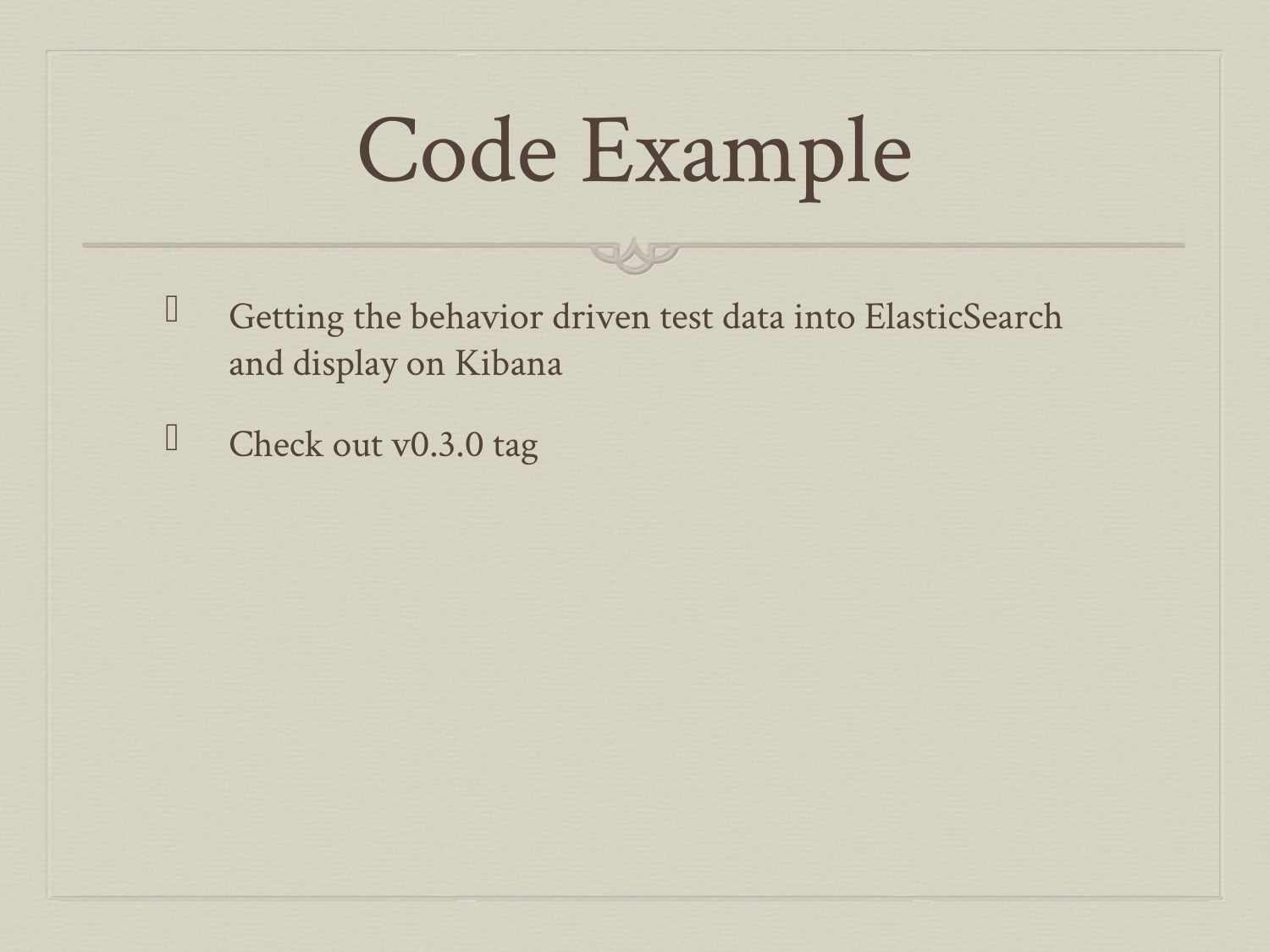

# Code Example
Getting the behavior driven test data into ElasticSearch and display on Kibana
Check out v0.3.0 tag